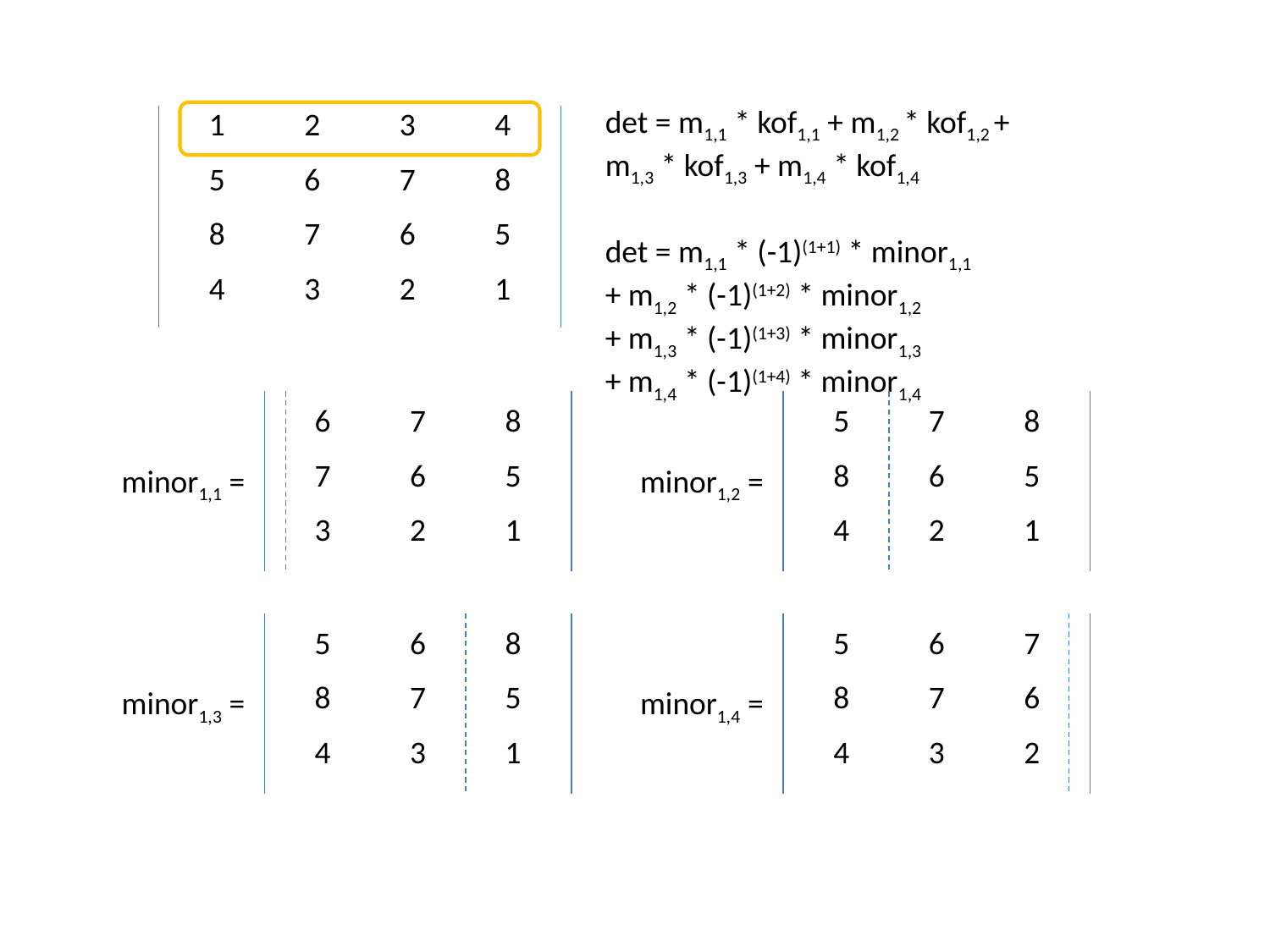

det = m1,1 * kof1,1 + m1,2 * kof1,2 + m1,3 * kof1,3 + m1,4 * kof1,4
det = m1,1 * (-1)(1+1) * minor1,1
+ m1,2 * (-1)(1+2) * minor1,2
+ m1,3 * (-1)(1+3) * minor1,3
+ m1,4 * (-1)(1+4) * minor1,4

| 1 | 2 | 3 | 4 |
| --- | --- | --- | --- |
| 5 | 6 | 7 | 8 |
| 8 | 7 | 6 | 5 |
| 4 | 3 | 2 | 1 |
| 6 | 7 | 8 |
| --- | --- | --- |
| 7 | 6 | 5 |
| 3 | 2 | 1 |
| 5 | 7 | 8 |
| --- | --- | --- |
| 8 | 6 | 5 |
| 4 | 2 | 1 |
minor1,1 =
minor1,2 =
| 5 | 6 | 8 |
| --- | --- | --- |
| 8 | 7 | 5 |
| 4 | 3 | 1 |
| 5 | 6 | 7 |
| --- | --- | --- |
| 8 | 7 | 6 |
| 4 | 3 | 2 |
minor1,3 =
minor1,4 =